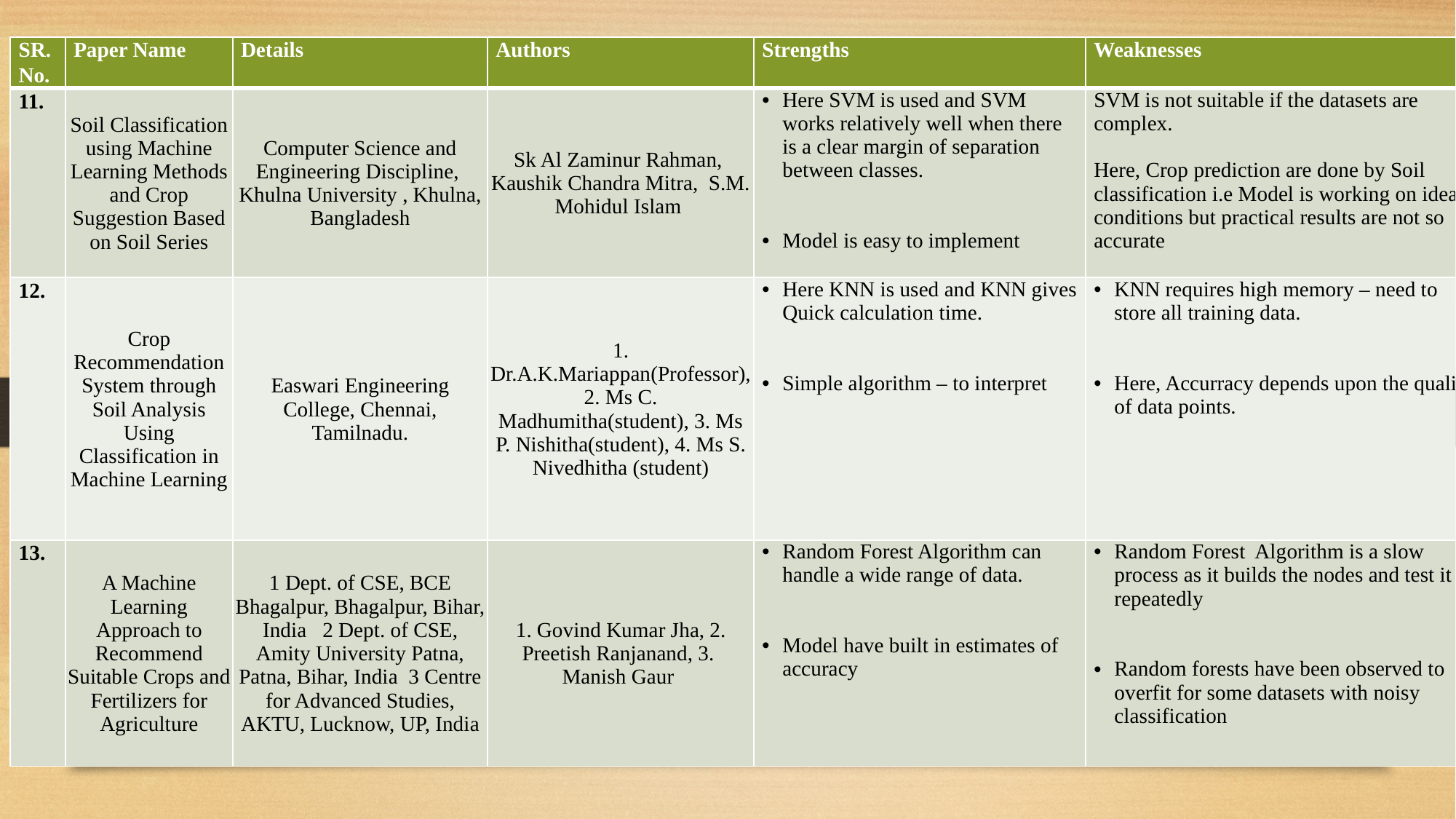

| SR. No. | Paper Name | Details | Authors | Strengths | Weaknesses |
| --- | --- | --- | --- | --- | --- |
| 11. | Soil Classification using Machine Learning Methods and Crop Suggestion Based on Soil Series | Computer Science and Engineering Discipline, Khulna University , Khulna, Bangladesh | Sk Al Zaminur Rahman, Kaushik Chandra Mitra, S.M. Mohidul Islam | Here SVM is used and SVM works relatively well when there is a clear margin of separation between classes. Model is easy to implement | SVM is not suitable if the datasets are complex. Here, Crop prediction are done by Soil classification i.e Model is working on ideal conditions but practical results are not so accurate |
| 12. | Crop Recommendation System through Soil Analysis Using Classification in Machine Learning | Easwari Engineering College, Chennai, Tamilnadu. | 1. Dr.A.K.Mariappan(Professor), 2. Ms C. Madhumitha(student), 3. Ms P. Nishitha(student), 4. Ms S. Nivedhitha (student) | Here KNN is used and KNN gives Quick calculation time. Simple algorithm – to interpret | KNN requires high memory – need to store all training data. Here, Accurracy depends upon the quality of data points. |
| 13. | A Machine Learning Approach to Recommend Suitable Crops and Fertilizers for Agriculture | 1 Dept. of CSE, BCE Bhagalpur, Bhagalpur, Bihar, India 2 Dept. of CSE, Amity University Patna, Patna, Bihar, India 3 Centre for Advanced Studies, AKTU, Lucknow, UP, India | 1. Govind Kumar Jha, 2. Preetish Ranjanand, 3. Manish Gaur | Random Forest Algorithm can handle a wide range of data. Model have built in estimates of accuracy | Random Forest Algorithm is a slow process as it builds the nodes and test it repeatedly Random forests have been observed to overfit for some datasets with noisy classification |
#
14